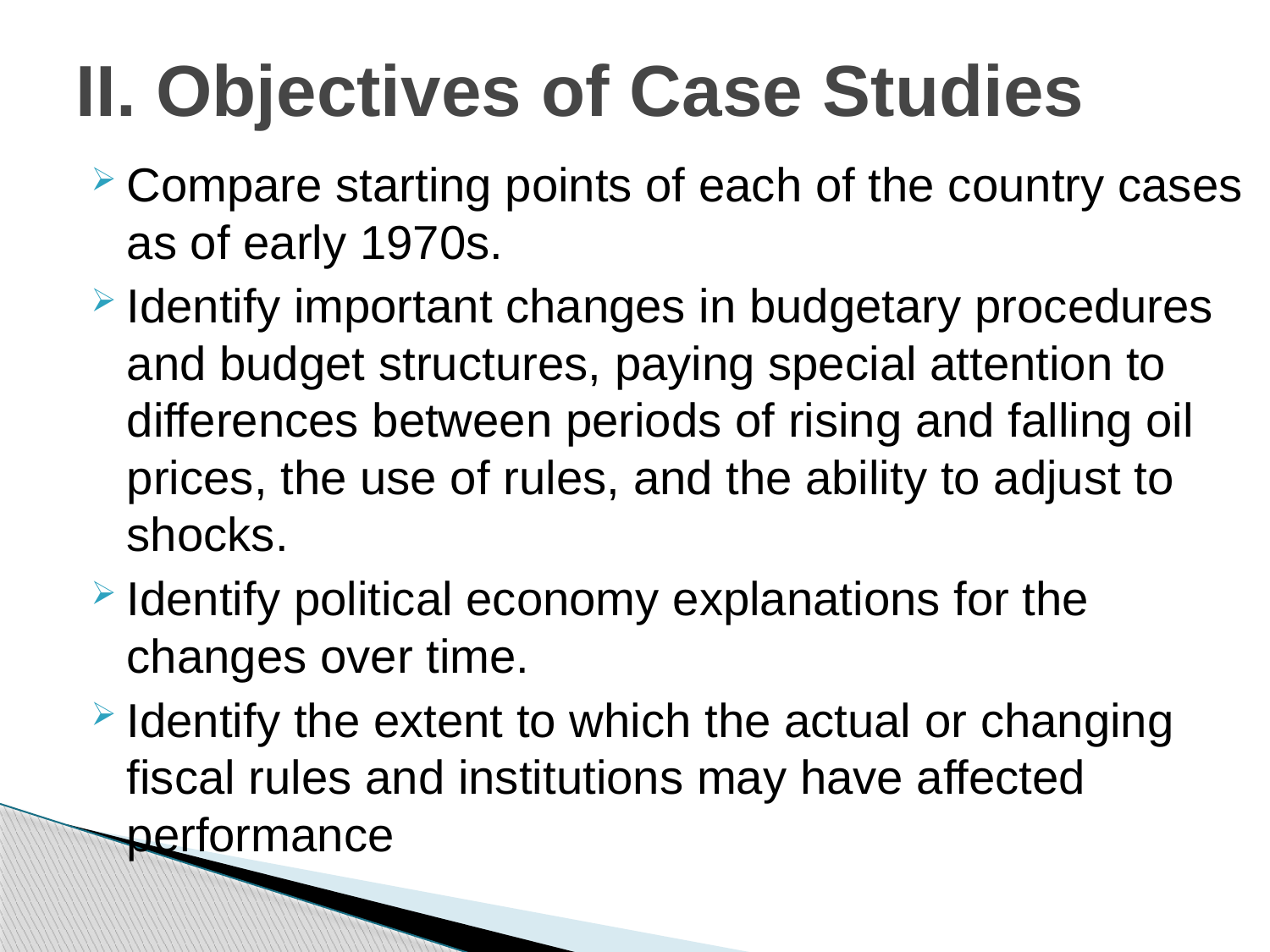

# II. Objectives of Case Studies
Compare starting points of each of the country cases as of early 1970s.
Identify important changes in budgetary procedures and budget structures, paying special attention to differences between periods of rising and falling oil prices, the use of rules, and the ability to adjust to shocks.
Identify political economy explanations for the changes over time.
Identify the extent to which the actual or changing fiscal rules and institutions may have affected performance